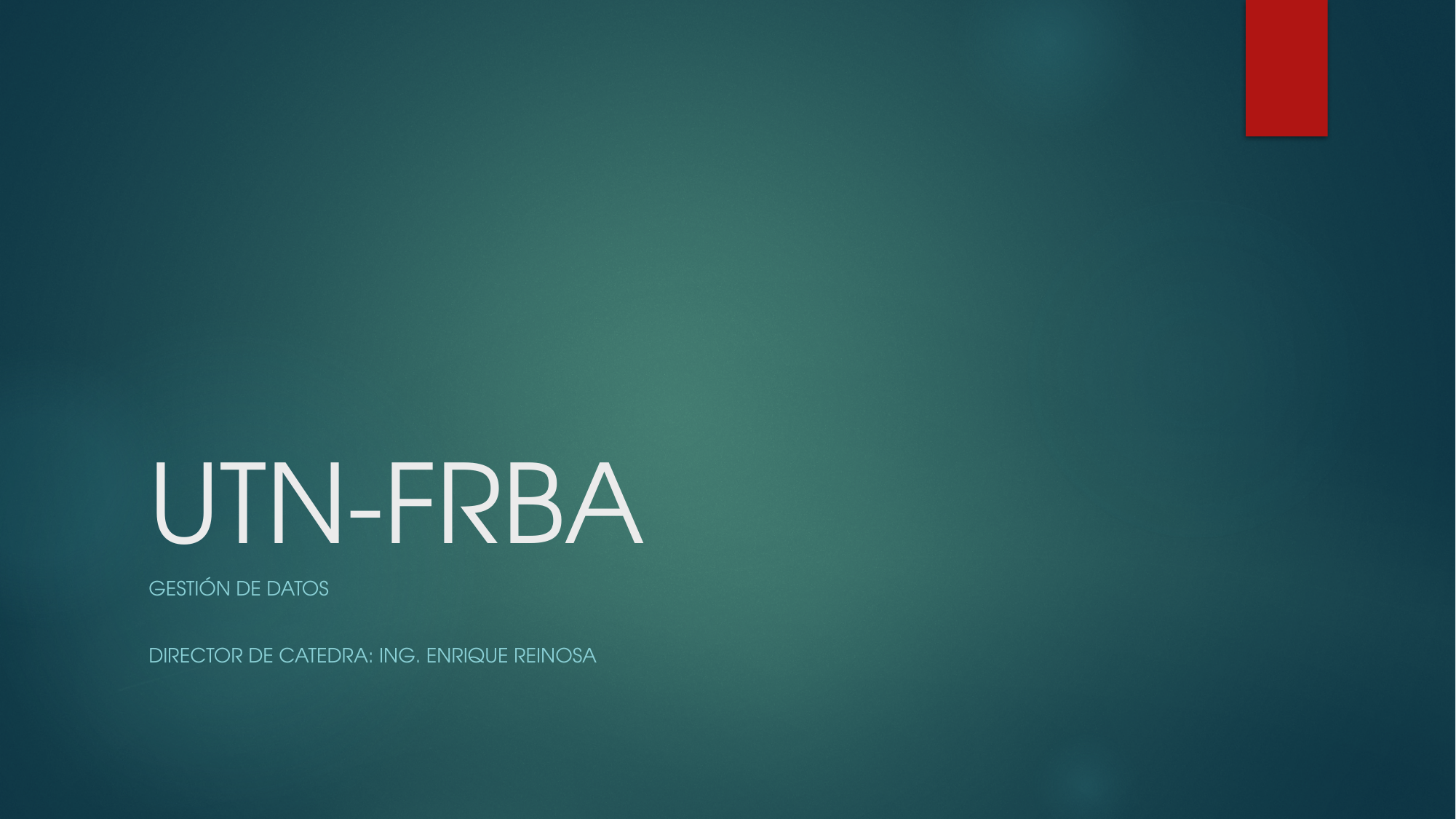

# UTN-FRBA
Gestión de Datos

Director de Catedra: Ing. Enrique Reinosa